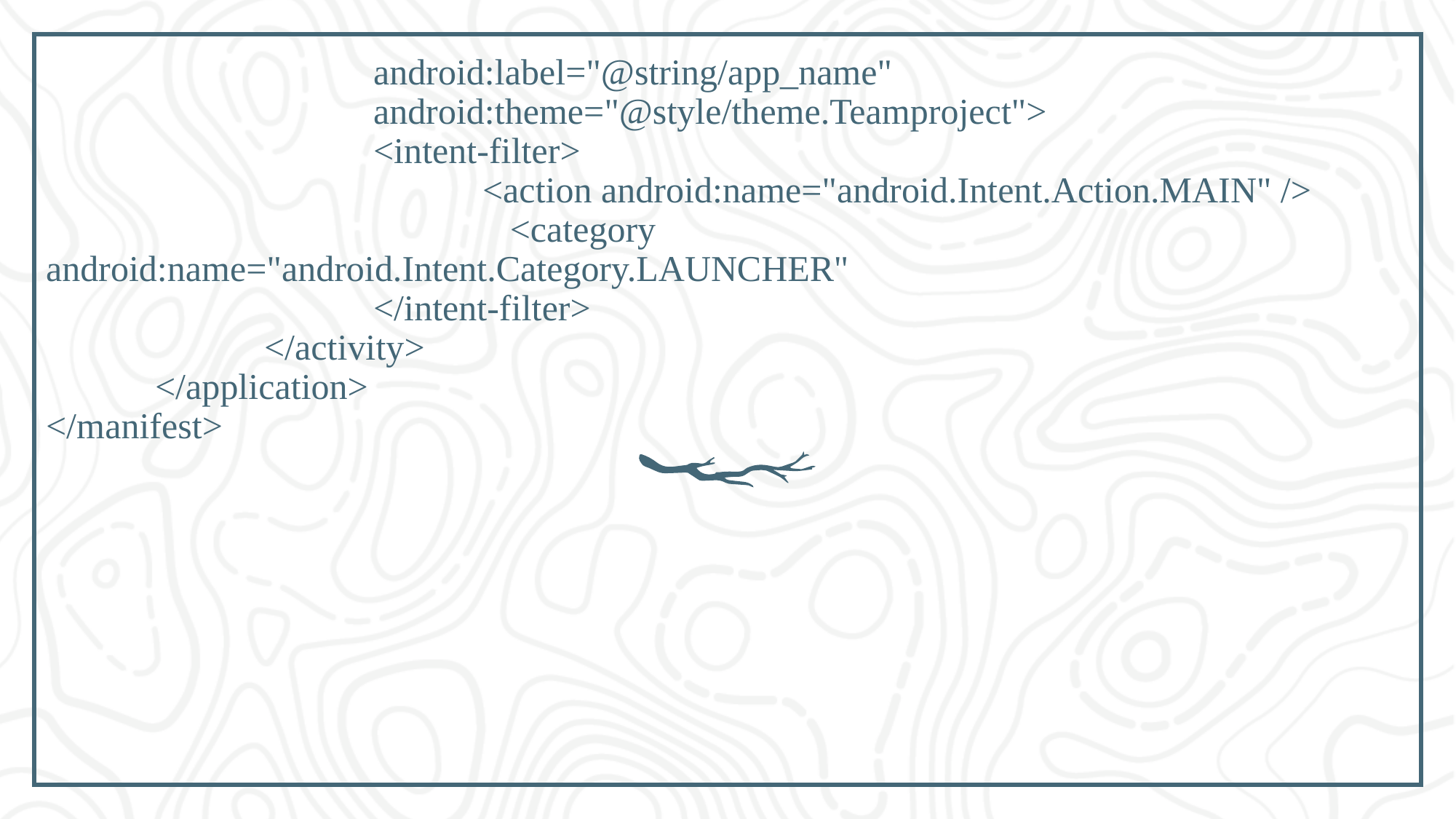

# android:label="@string/app_name" android:theme="@style/theme.Teamproject"> <intent-filter> <action android:name="android.Intent.Action.MAIN" /> <category android:name="android.Intent.Category.LAUNCHER" </intent-filter> </activity> </application> </manifest>